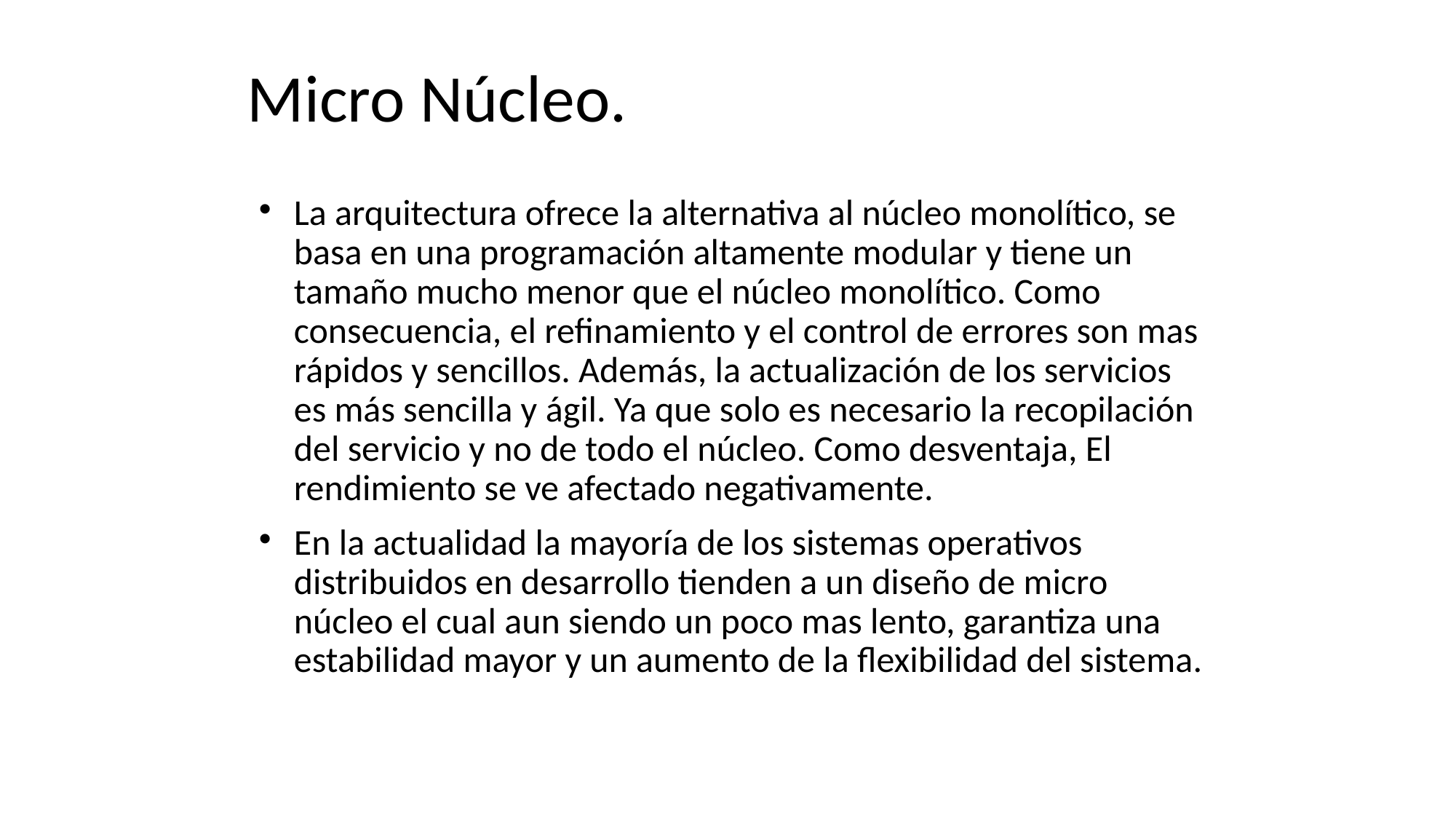

# Micro Núcleo.
La arquitectura ofrece la alternativa al núcleo monolítico, se basa en una programación altamente modular y tiene un tamaño mucho menor que el núcleo monolítico. Como consecuencia, el refinamiento y el control de errores son mas rápidos y sencillos. Además, la actualización de los servicios es más sencilla y ágil. Ya que solo es necesario la recopilación del servicio y no de todo el núcleo. Como desventaja, El rendimiento se ve afectado negativamente.
En la actualidad la mayoría de los sistemas operativos distribuidos en desarrollo tienden a un diseño de micro núcleo el cual aun siendo un poco mas lento, garantiza una estabilidad mayor y un aumento de la flexibilidad del sistema.